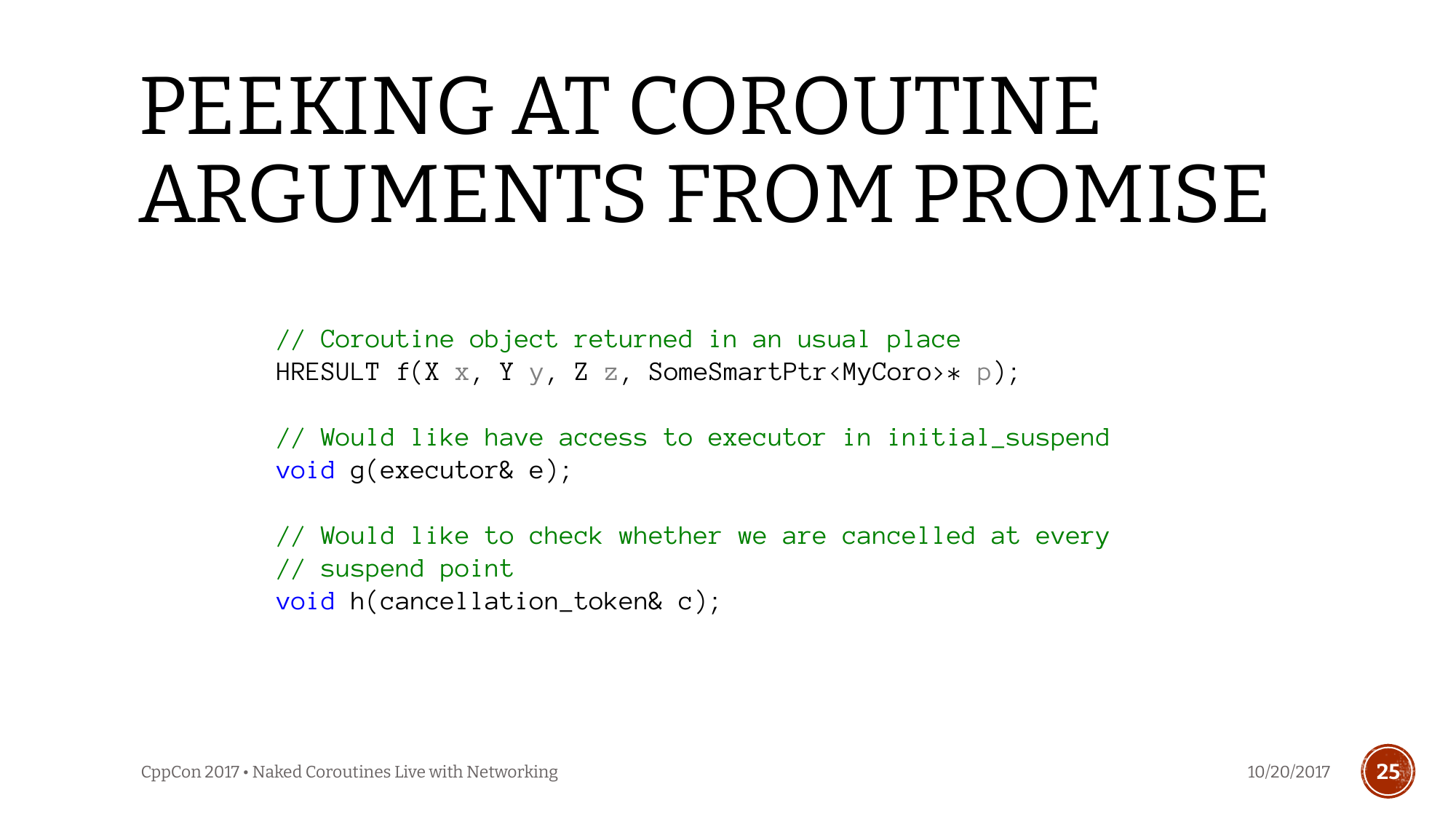

# Peeking at coroutine arguments from promise
// Coroutine object returned in an usual place
HRESULT f(X x, Y y, Z z, SomeSmartPtr<MyCoro>* p);

// Would like have access to executor in initial_suspend
void g(executor& e);

// Would like to check whether we are cancelled at every
// suspend point
void h(cancellation_token& c);
CppCon 2017 • Naked Coroutines Live with Networking
10/20/2017
25